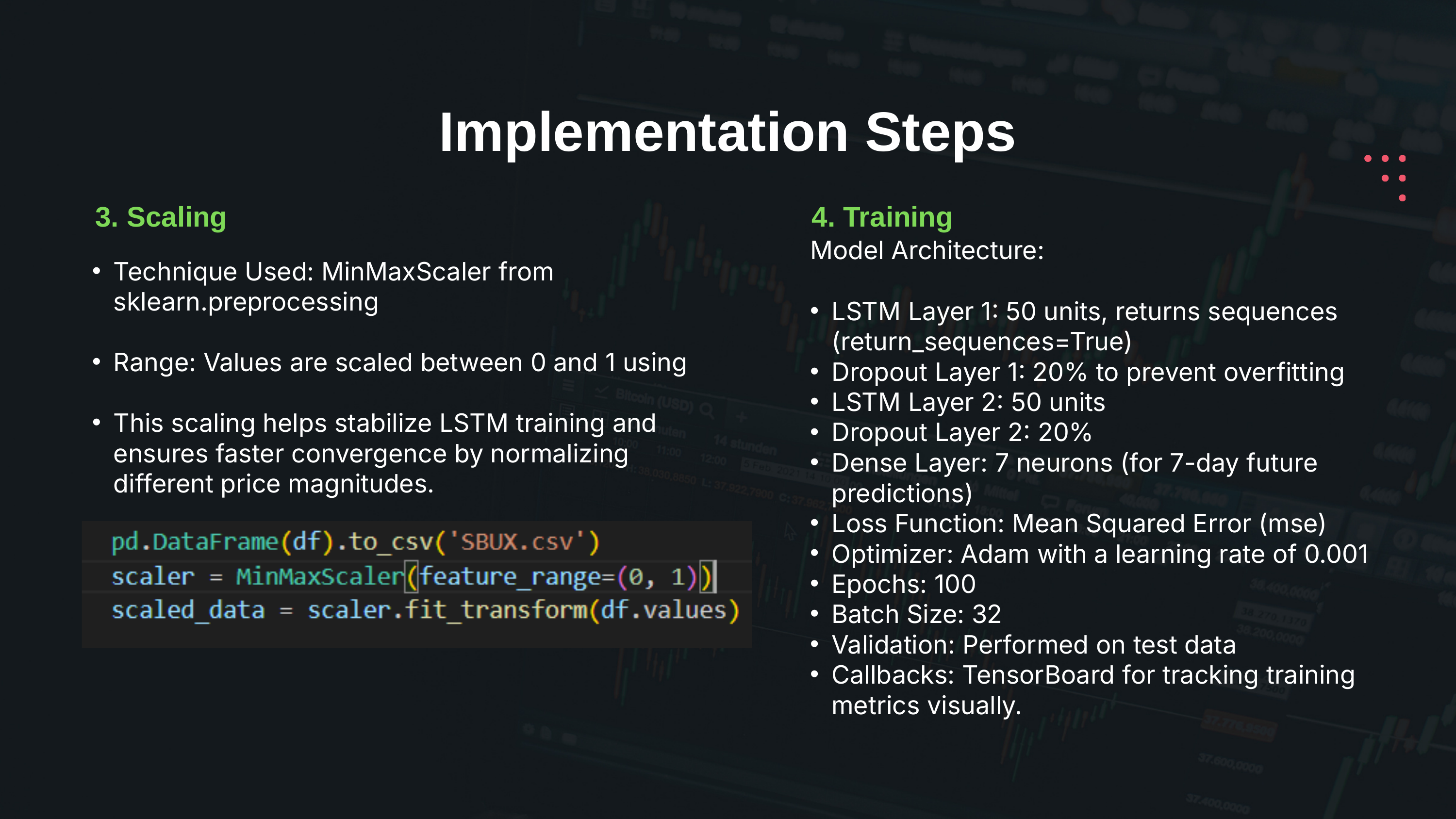

Implementation Steps

3. Scaling
4. Training
   Model Architecture:

LSTM Layer 1: 50 units, returns sequences (return_sequences=True)
Dropout Layer 1: 20% to prevent overfitting
LSTM Layer 2: 50 units
Dropout Layer 2: 20%
Dense Layer: 7 neurons (for 7-day future predictions)
Loss Function: Mean Squared Error (mse)
Optimizer: Adam with a learning rate of 0.001
Epochs: 100
Batch Size: 32
Validation: Performed on test data
Callbacks: TensorBoard for tracking training metrics visually.

Technique Used: MinMaxScaler from sklearn.preprocessing

Range: Values are scaled between 0 and 1 using

This scaling helps stabilize LSTM training and ensures faster convergence by normalizing different price magnitudes.